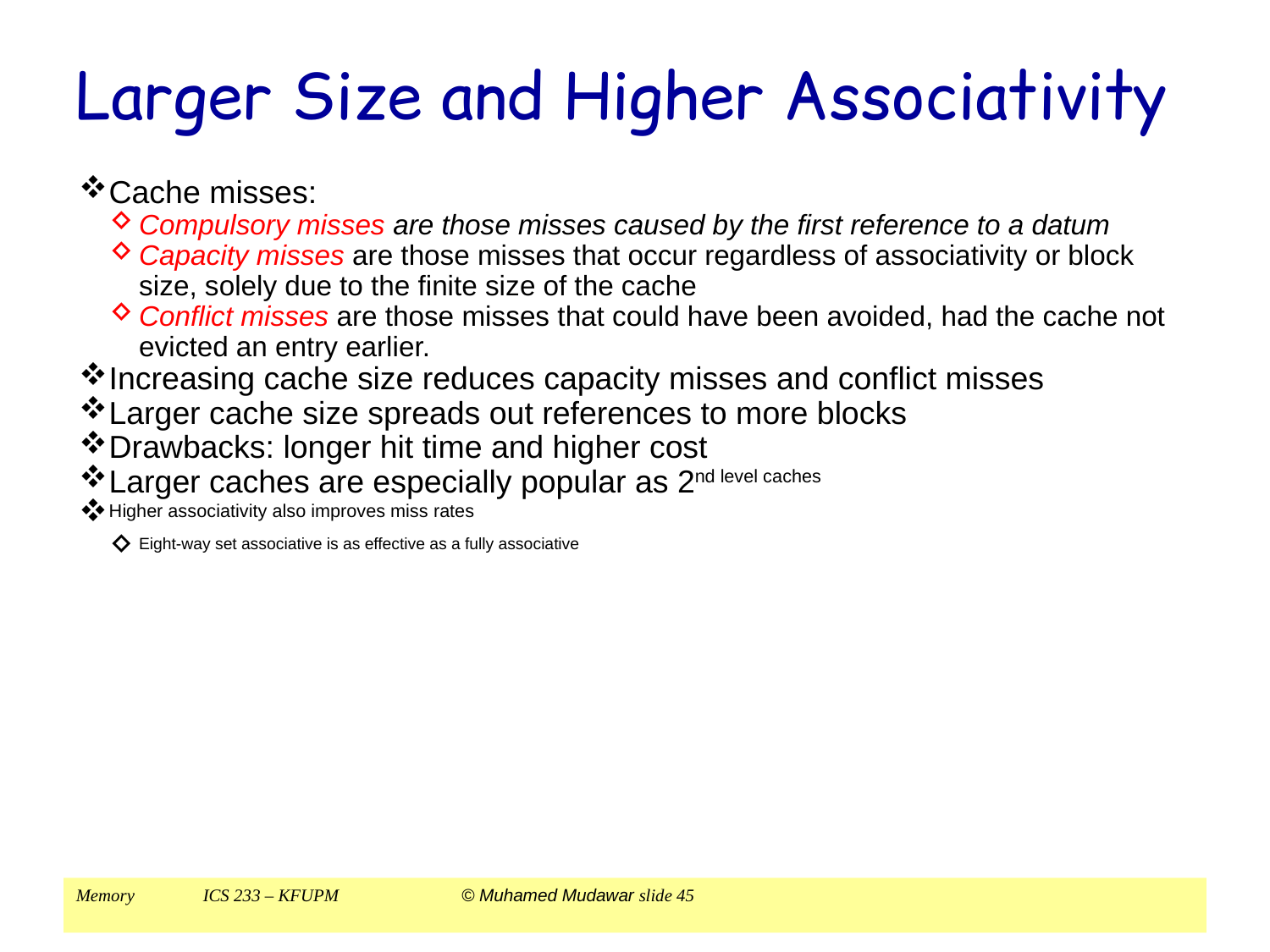

Larger Size and Higher Associativity
Cache misses:
Compulsory misses are those misses caused by the first reference to a datum
Capacity misses are those misses that occur regardless of associativity or block size, solely due to the finite size of the cache
Conflict misses are those misses that could have been avoided, had the cache not evicted an entry earlier.
Increasing cache size reduces capacity misses and conflict misses
Larger cache size spreads out references to more blocks
Drawbacks: longer hit time and higher cost
Larger caches are especially popular as 2nd level caches
Higher associativity also improves miss rates
Eight-way set associative is as effective as a fully associative